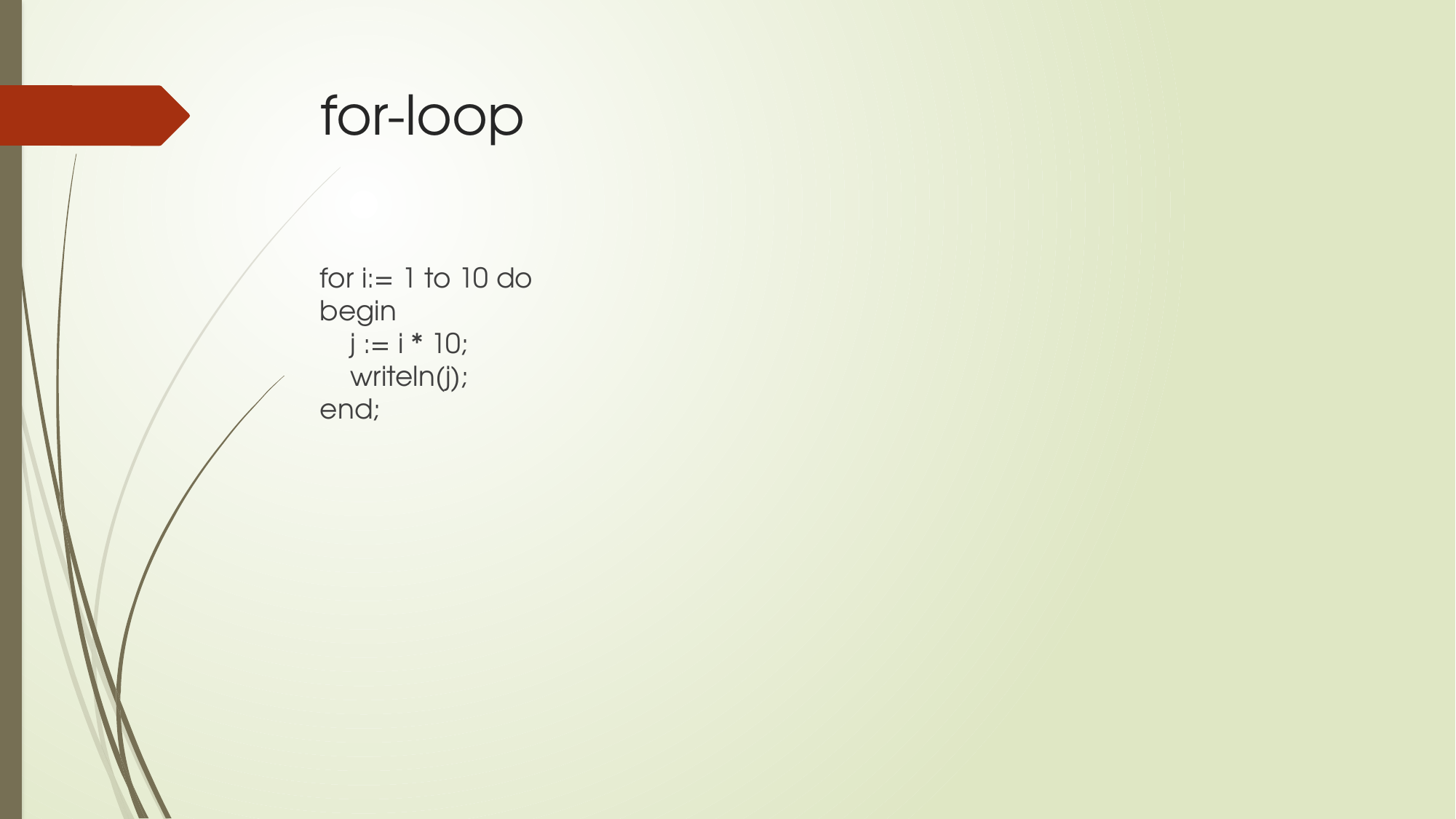

# for-loop
for i:= 1 to 10 do
begin
    j := i * 10;
    writeln(j);
end;